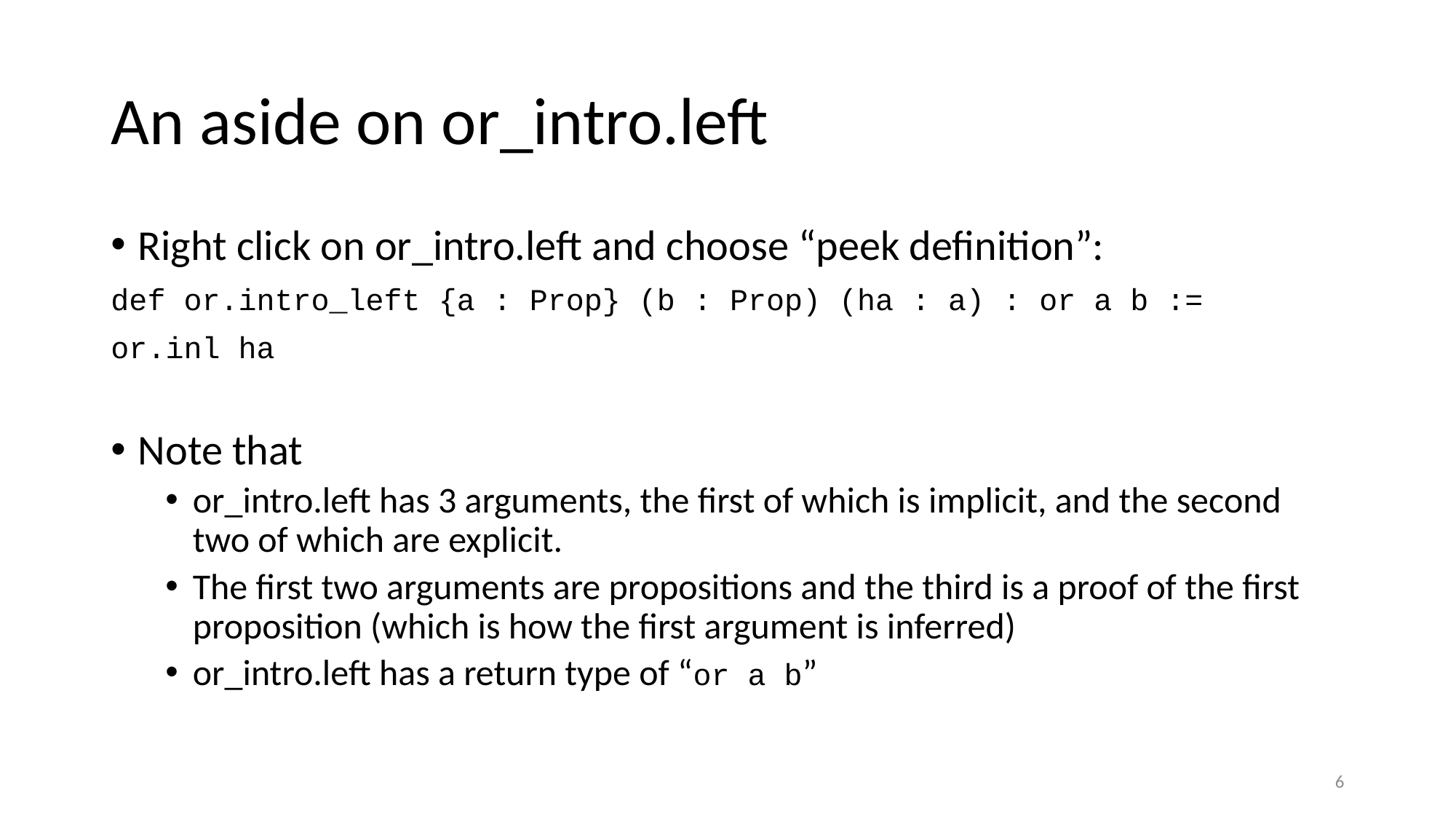

# An aside on or_intro.left
Right click on or_intro.left and choose “peek definition”:
def or.intro_left {a : Prop} (b : Prop) (ha : a) : or a b :=
or.inl ha

Note that
or_intro.left has 3 arguments, the first of which is implicit, and the second two of which are explicit.
The first two arguments are propositions and the third is a proof of the first proposition (which is how the first argument is inferred)
or_intro.left has a return type of “or a b”
6